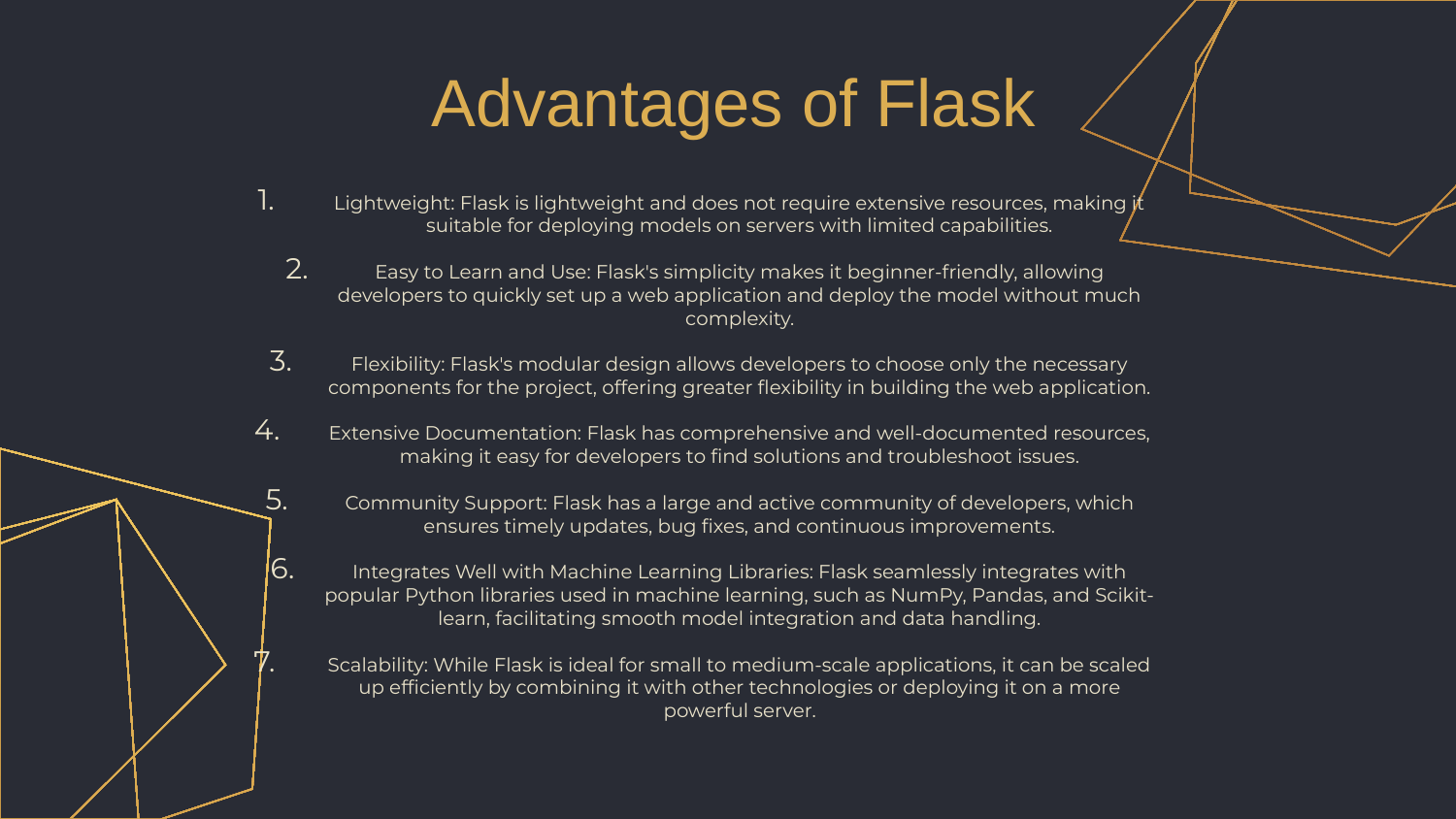

# Advantages of Flask
Lightweight: Flask is lightweight and does not require extensive resources, making it suitable for deploying models on servers with limited capabilities.

Easy to Learn and Use: Flask's simplicity makes it beginner-friendly, allowing developers to quickly set up a web application and deploy the model without much complexity.

Flexibility: Flask's modular design allows developers to choose only the necessary components for the project, offering greater flexibility in building the web application.

Extensive Documentation: Flask has comprehensive and well-documented resources, making it easy for developers to find solutions and troubleshoot issues.

Community Support: Flask has a large and active community of developers, which ensures timely updates, bug fixes, and continuous improvements.

Integrates Well with Machine Learning Libraries: Flask seamlessly integrates with popular Python libraries used in machine learning, such as NumPy, Pandas, and Scikit-learn, facilitating smooth model integration and data handling.

Scalability: While Flask is ideal for small to medium-scale applications, it can be scaled up efficiently by combining it with other technologies or deploying it on a more powerful server.